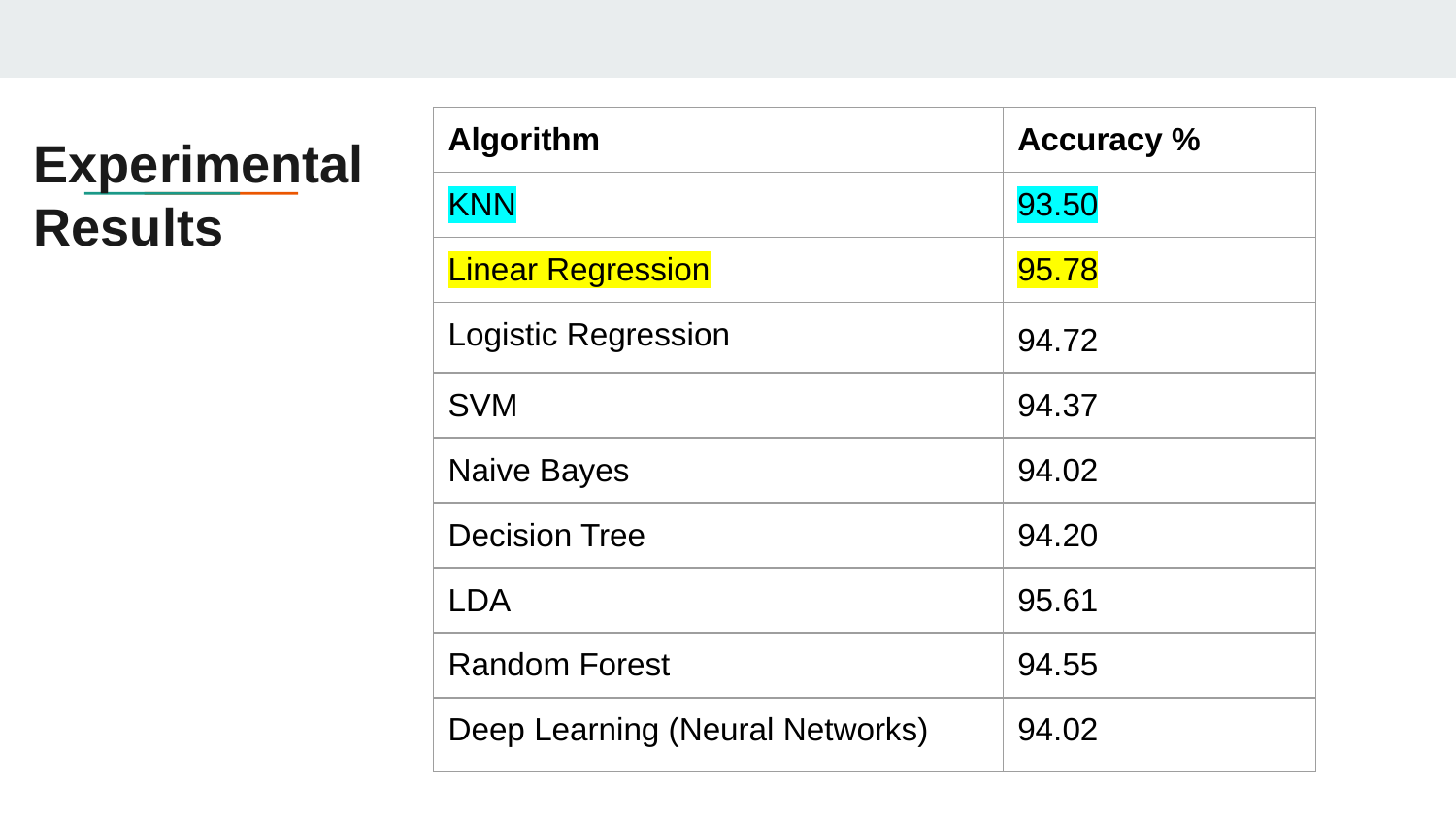

| Algorithm | Accuracy % |
| --- | --- |
| KNN | 93.50 |
| Linear Regression | 95.78 |
| Logistic Regression | 94.72 |
| SVM | 94.37 |
| Naive Bayes | 94.02 |
| Decision Tree | 94.20 |
| LDA | 95.61 |
| Random Forest | 94.55 |
| Deep Learning (Neural Networks) | 94.02 |
# Experimental
Results